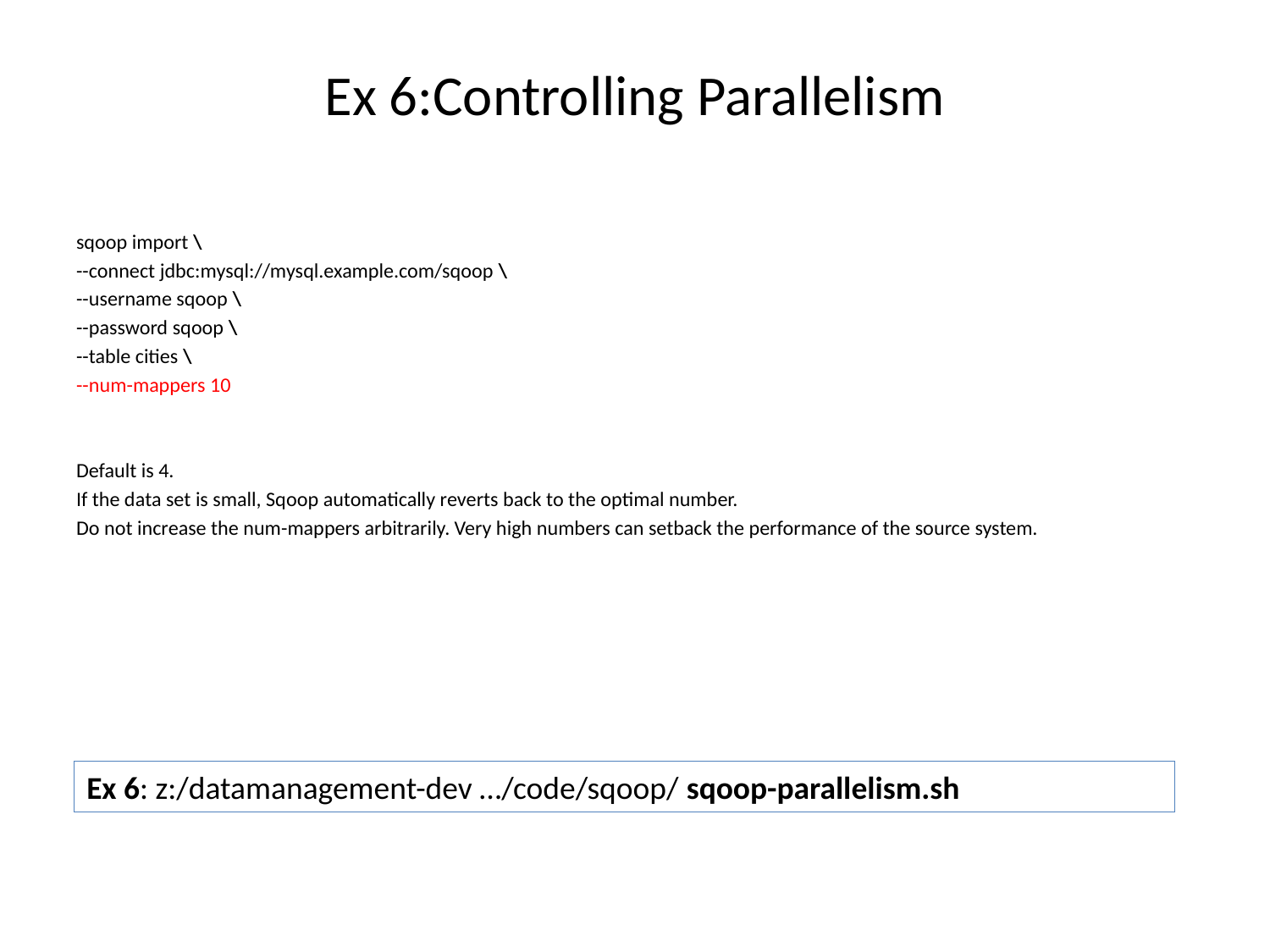

# Ex 6:Controlling Parallelism
sqoop import \
--connect jdbc:mysql://mysql.example.com/sqoop \
--username sqoop \
--password sqoop \
--table cities \
--num-mappers 10

Default is 4.
If the data set is small, Sqoop automatically reverts back to the optimal number.
Do not increase the num-mappers arbitrarily. Very high numbers can setback the performance of the source system.
Ex 6: z:/datamanagement-dev …/code/sqoop/ sqoop-parallelism.sh